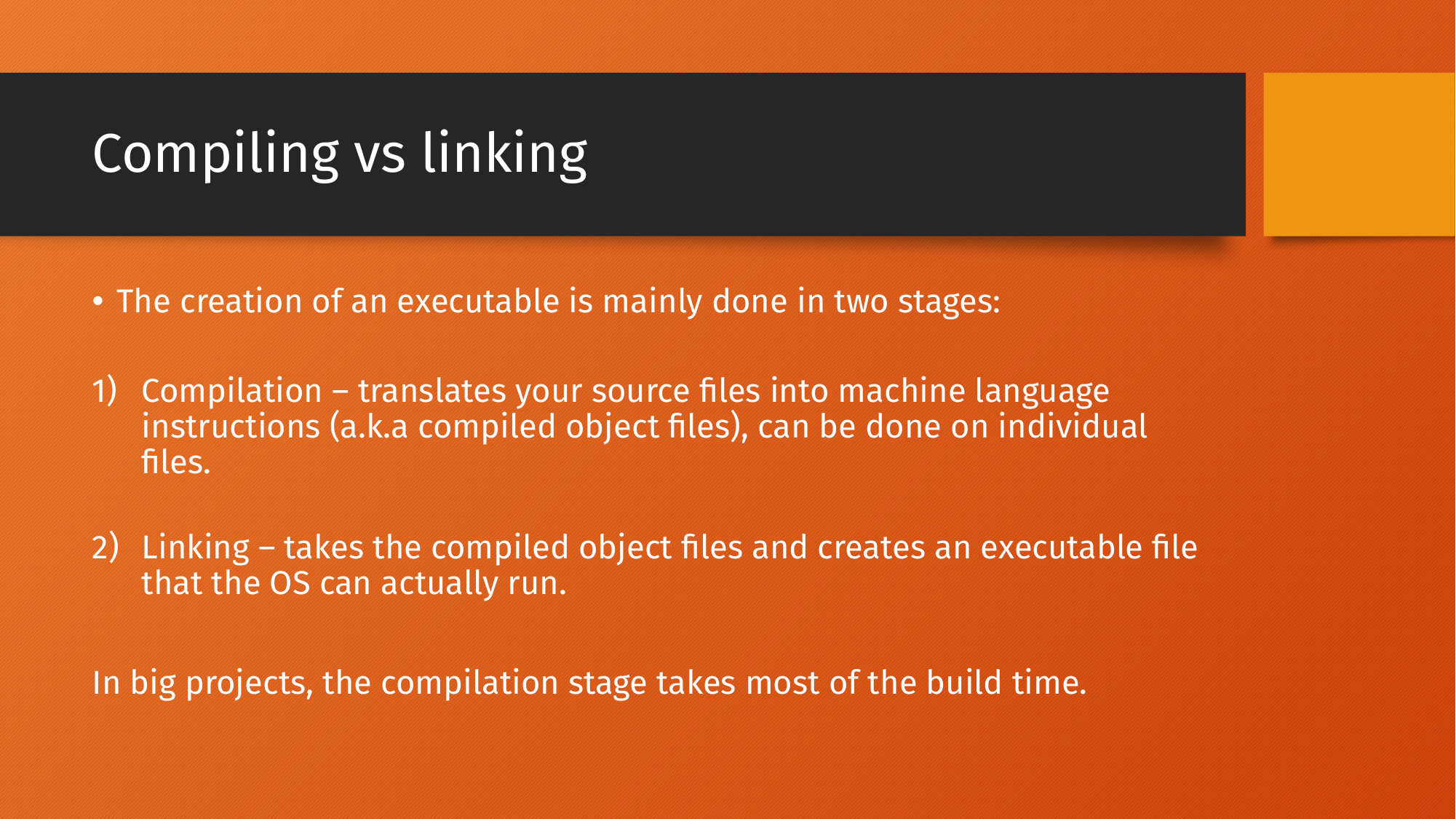

# Compiling vs linking
The creation of an executable is mainly done in two stages:
Compilation – translates your source files into machine language instructions (a.k.a compiled object files), can be done on individual files.
Linking – takes the compiled object files and creates an executable file that the OS can actually run.

In big projects, the compilation stage takes most of the build time.